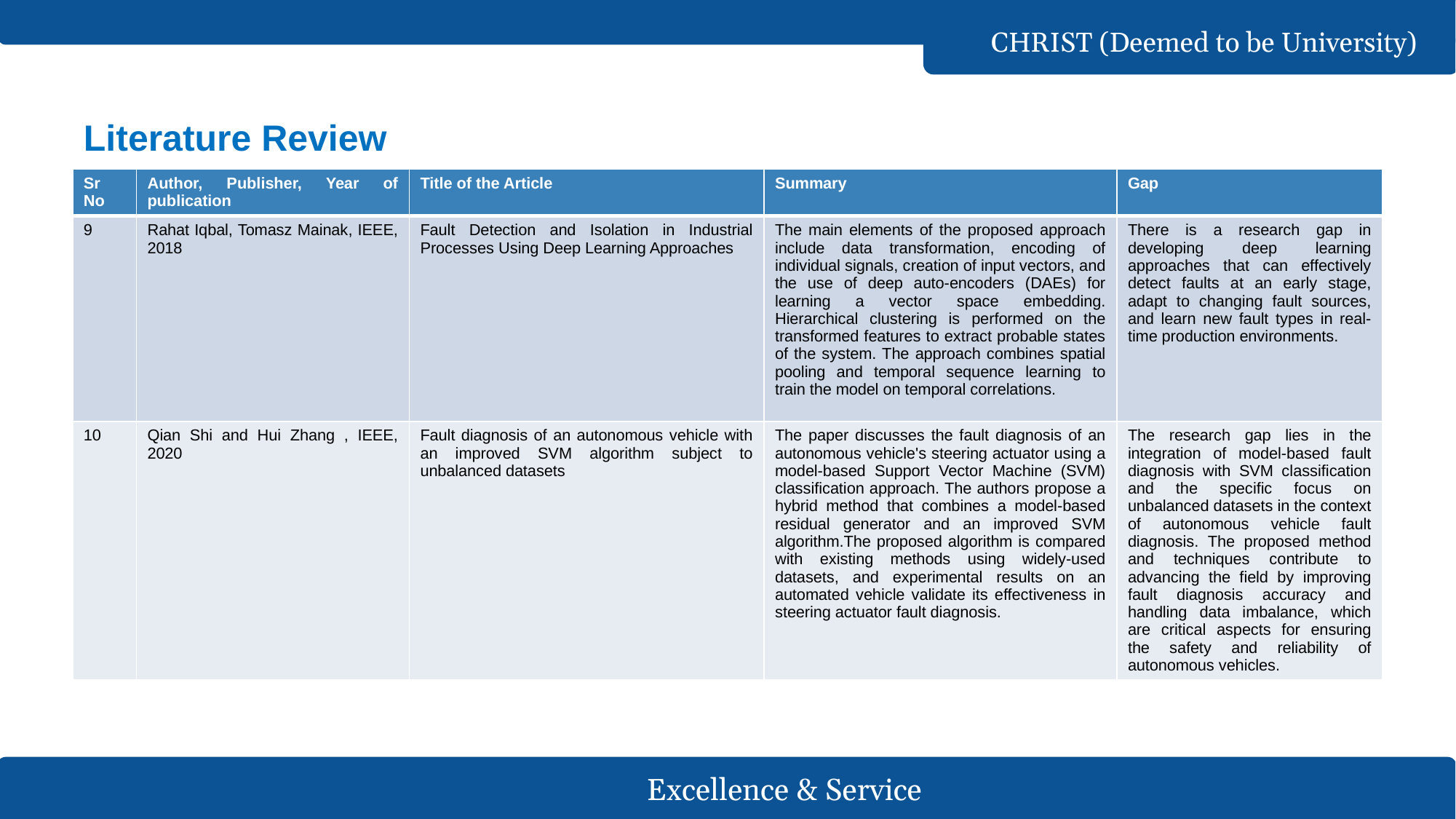

# Literature Review
| Sr No | Author, Publisher, Year of publication | Title of the Article | Summary | Gap |
| --- | --- | --- | --- | --- |
| 9 | Rahat Iqbal, Tomasz Mainak, IEEE, 2018 | Fault Detection and Isolation in Industrial Processes Using Deep Learning Approaches | The main elements of the proposed approach include data transformation, encoding of individual signals, creation of input vectors, and the use of deep auto-encoders (DAEs) for learning a vector space embedding. Hierarchical clustering is performed on the transformed features to extract probable states of the system. The approach combines spatial pooling and temporal sequence learning to train the model on temporal correlations. | There is a research gap in developing deep learning approaches that can effectively detect faults at an early stage, adapt to changing fault sources, and learn new fault types in real-time production environments. |
| 10 | Qian Shi and Hui Zhang , IEEE, 2020 | Fault diagnosis of an autonomous vehicle with an improved SVM algorithm subject to unbalanced datasets | The paper discusses the fault diagnosis of an autonomous vehicle's steering actuator using a model-based Support Vector Machine (SVM) classification approach. The authors propose a hybrid method that combines a model-based residual generator and an improved SVM algorithm.The proposed algorithm is compared with existing methods using widely-used datasets, and experimental results on an automated vehicle validate its effectiveness in steering actuator fault diagnosis. | The research gap lies in the integration of model-based fault diagnosis with SVM classification and the specific focus on unbalanced datasets in the context of autonomous vehicle fault diagnosis. The proposed method and techniques contribute to advancing the field by improving fault diagnosis accuracy and handling data imbalance, which are critical aspects for ensuring the safety and reliability of autonomous vehicles. |